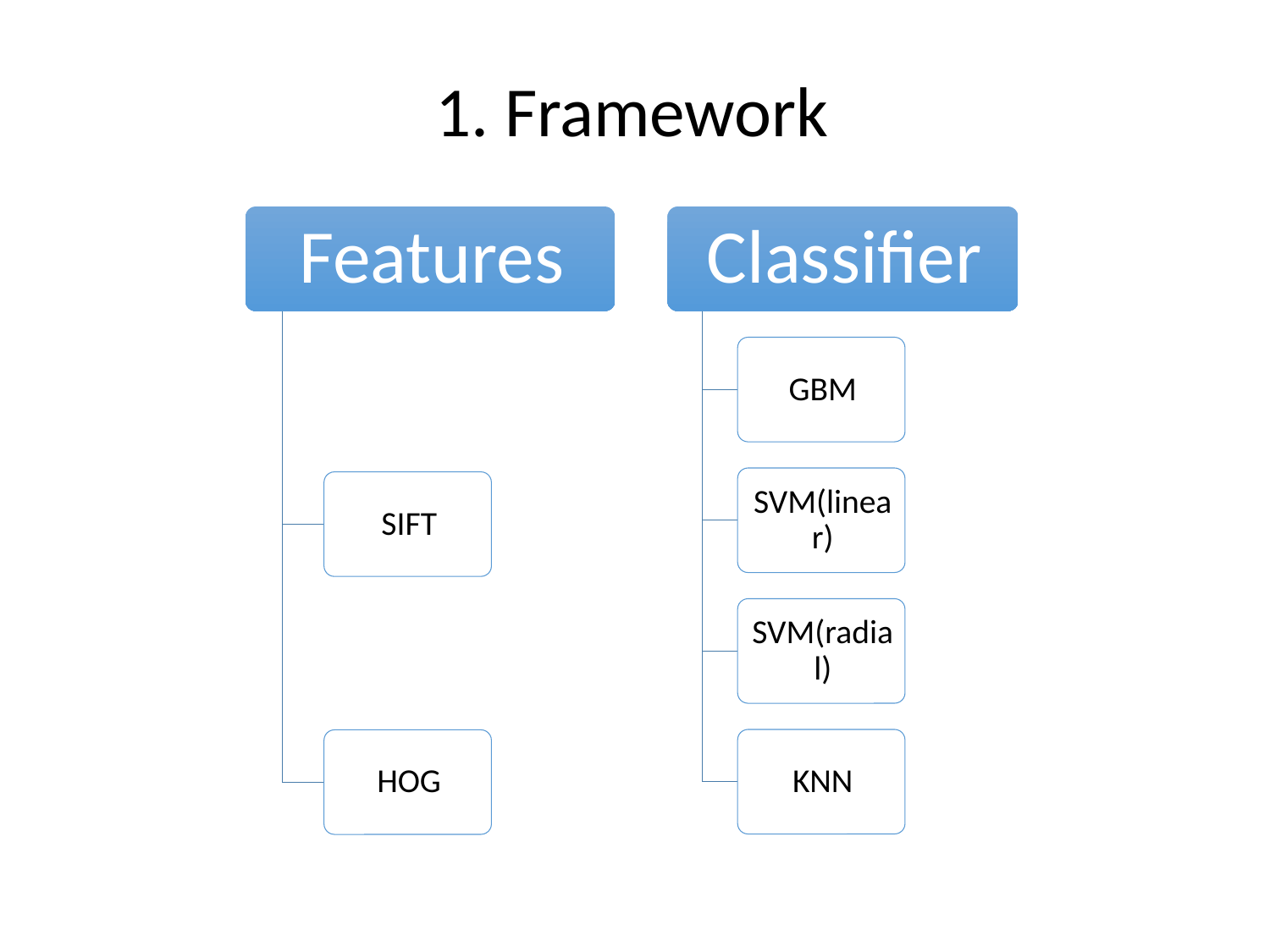

# 1. Framework
Features
SIFT
HOG
Classifier
GBM
SVM(linear)
SVM(radial)
KNN